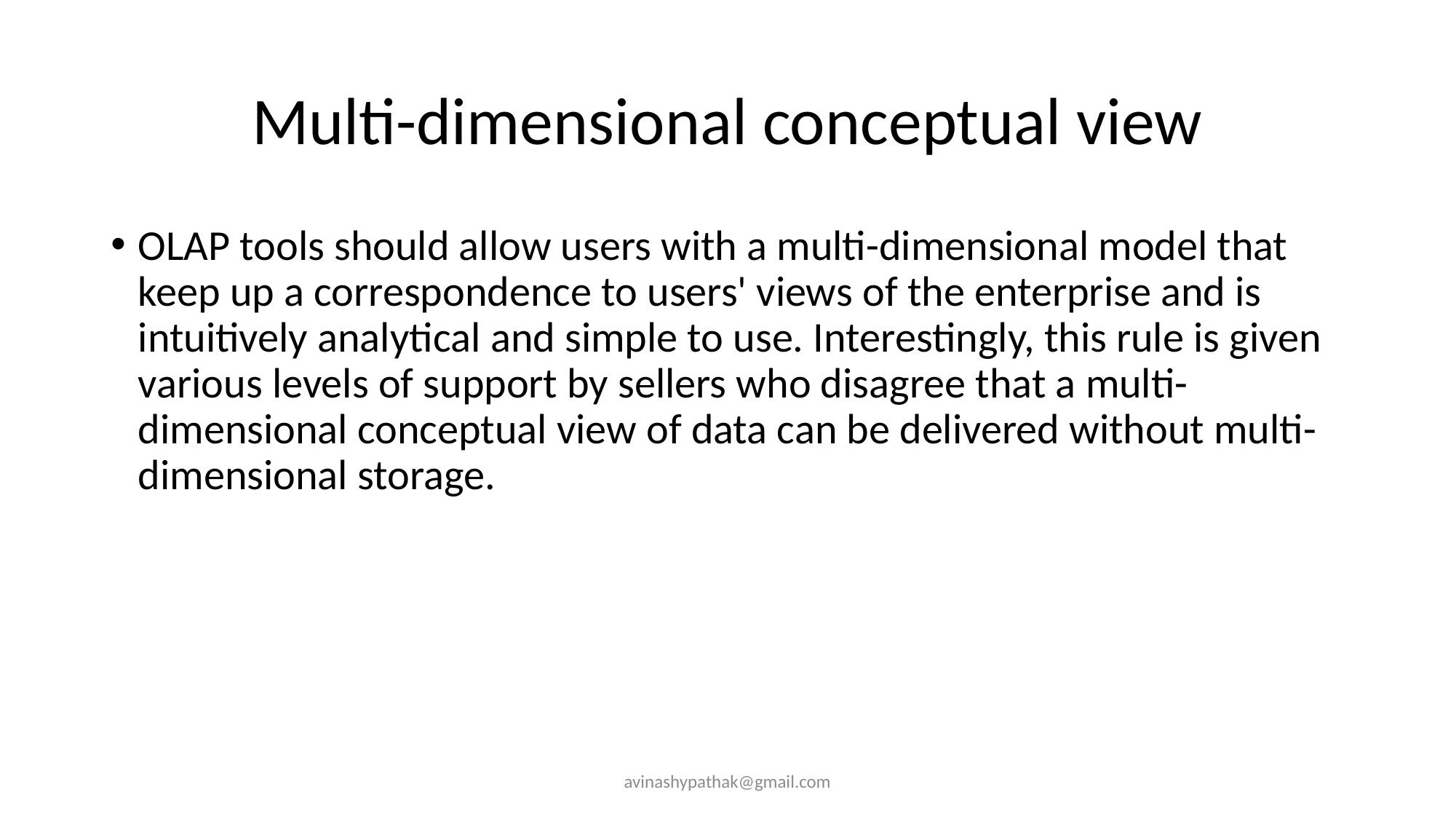

# Multi-dimensional conceptual view
OLAP tools should allow users with a multi-dimensional model that keep up a correspondence to users' views of the enterprise and is intuitively analytical and simple to use. Interestingly, this rule is given various levels of support by sellers who disagree that a multi-dimensional conceptual view of data can be delivered without multi-dimensional storage.
avinashypathak@gmail.com
5